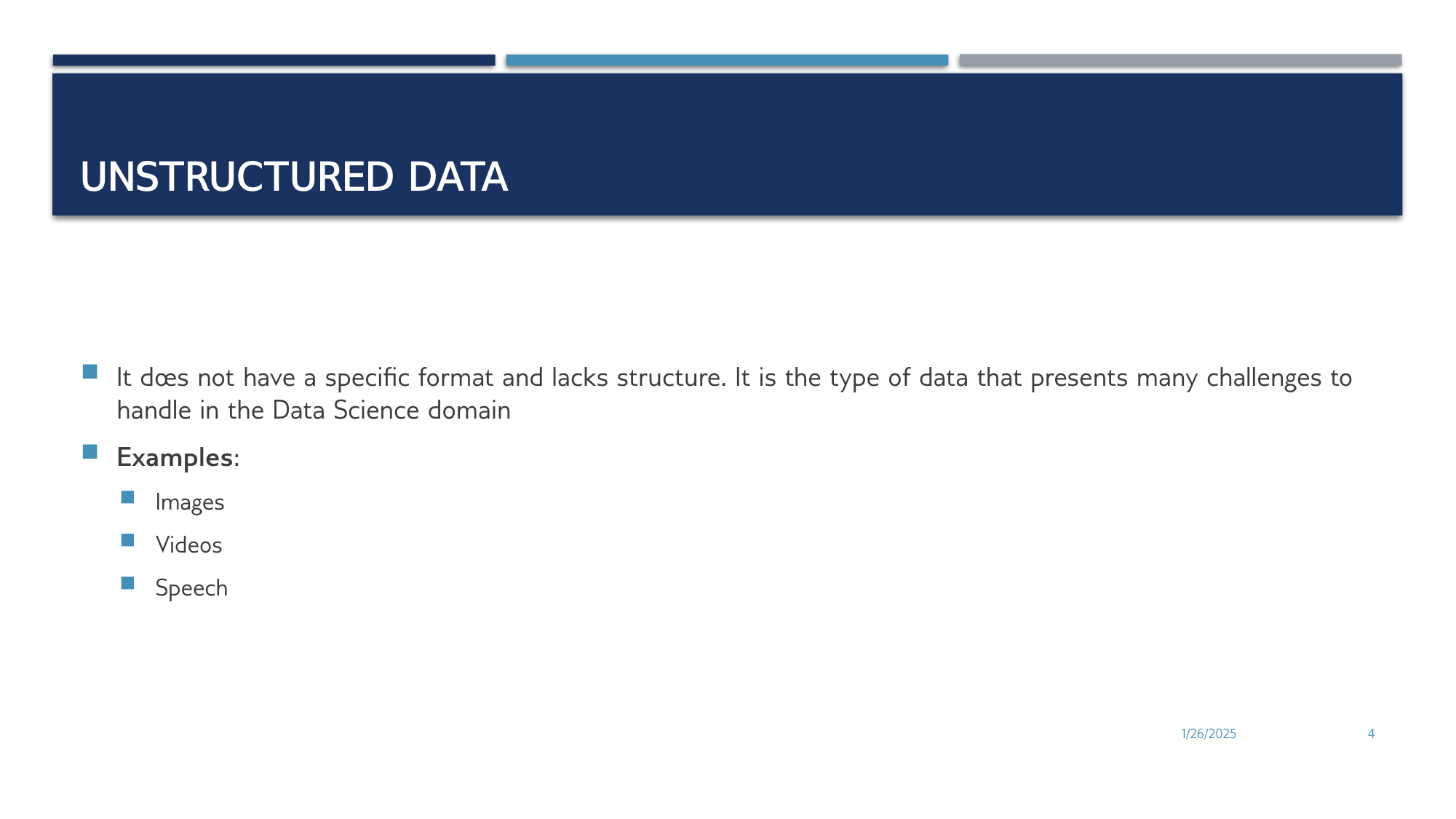

# Unstructured Data
It does not have a specific format and lacks structure. It is the type of data that presents many challenges to handle in the Data Science domain
Examples:
Images
Videos
Speech
1/26/2025
4